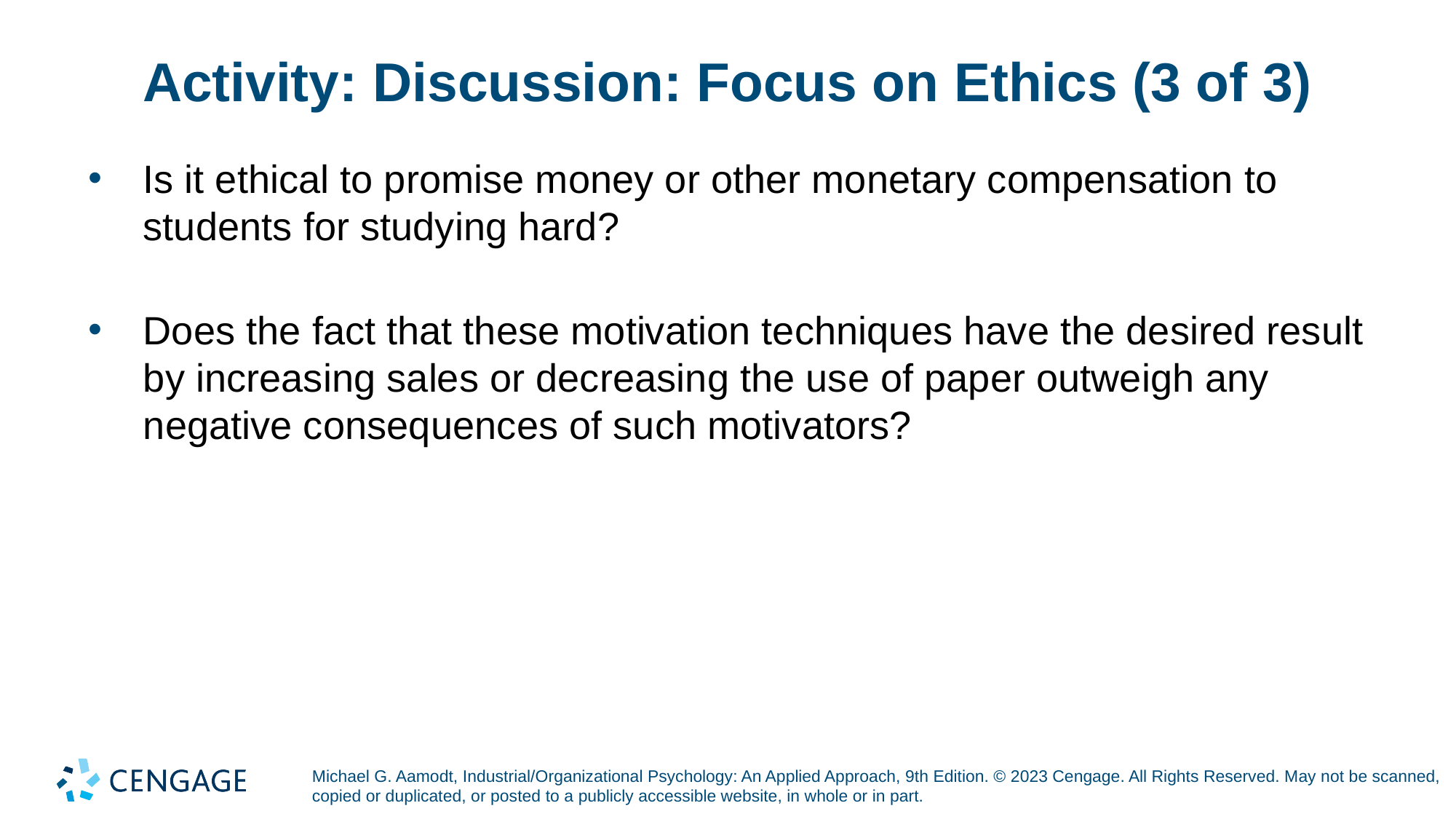

# Activity: Discussion: Focus on Ethics (3 of 3)
Is it ethical to promise money or other monetary compensation to students for studying hard?
Does the fact that these motivation techniques have the desired result by increasing sales or decreasing the use of paper outweigh any negative consequences of such motivators?